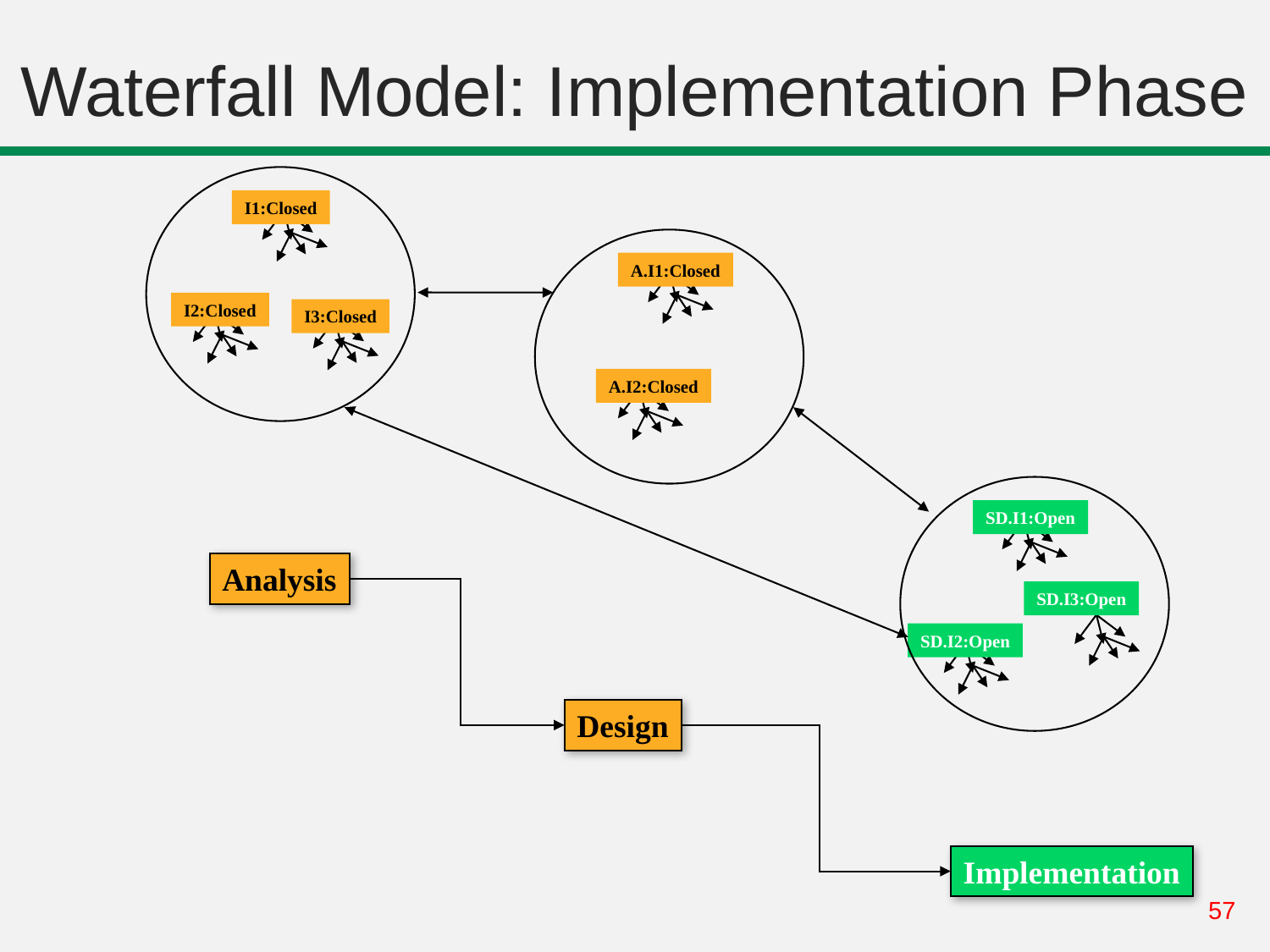

# Waterfall Model: Implementation Phase

I1:Closed

A.I1:Closed

I2:Closed
I3:Closed

A.I2:Closed

SD.I1:Open

Analysis
SD.I3:Open

SD.I2:Open

Design
Implementation